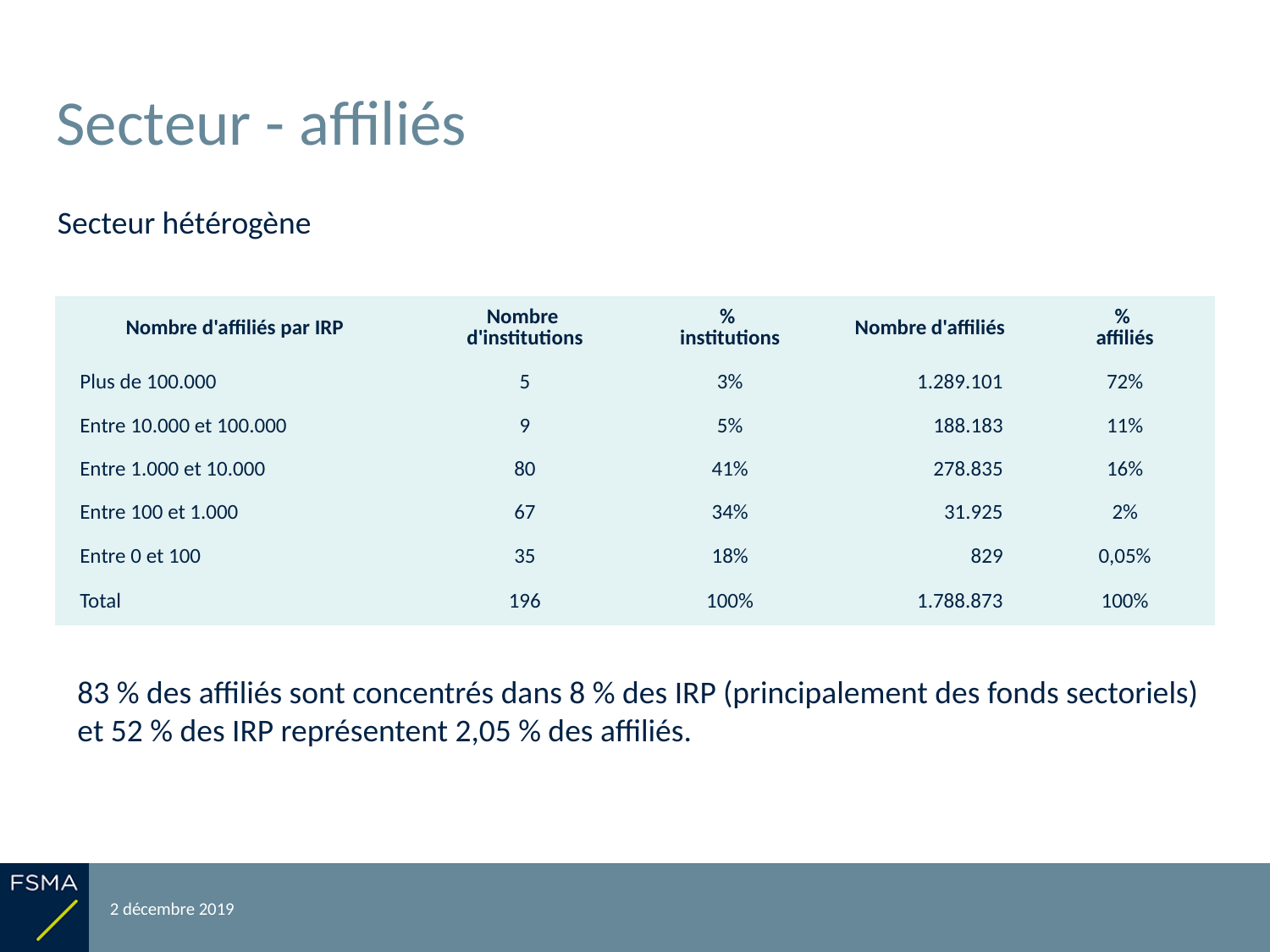

# Secteur - affiliés
Secteur hétérogène
| Nombre d'affiliés par IRP | Nombre d'institutions | % institutions | Nombre d'affiliés | % affiliés |
| --- | --- | --- | --- | --- |
| Plus de 100.000 | 5 | 3% | 1.289.101 | 72% |
| Entre 10.000 et 100.000 | 9 | 5% | 188.183 | 11% |
| Entre 1.000 et 10.000 | 80 | 41% | 278.835 | 16% |
| Entre 100 et 1.000 | 67 | 34% | 31.925 | 2% |
| Entre 0 et 100 | 35 | 18% | 829 | 0,05% |
| Total | 196 | 100% | 1.788.873 | 100% |
83 % des affiliés sont concentrés dans 8 % des IRP (principalement des fonds sectoriels) et 52 % des IRP représentent 2,05 % des affiliés.
2 décembre 2019
Reporting relatif à l'exercice 2018
13